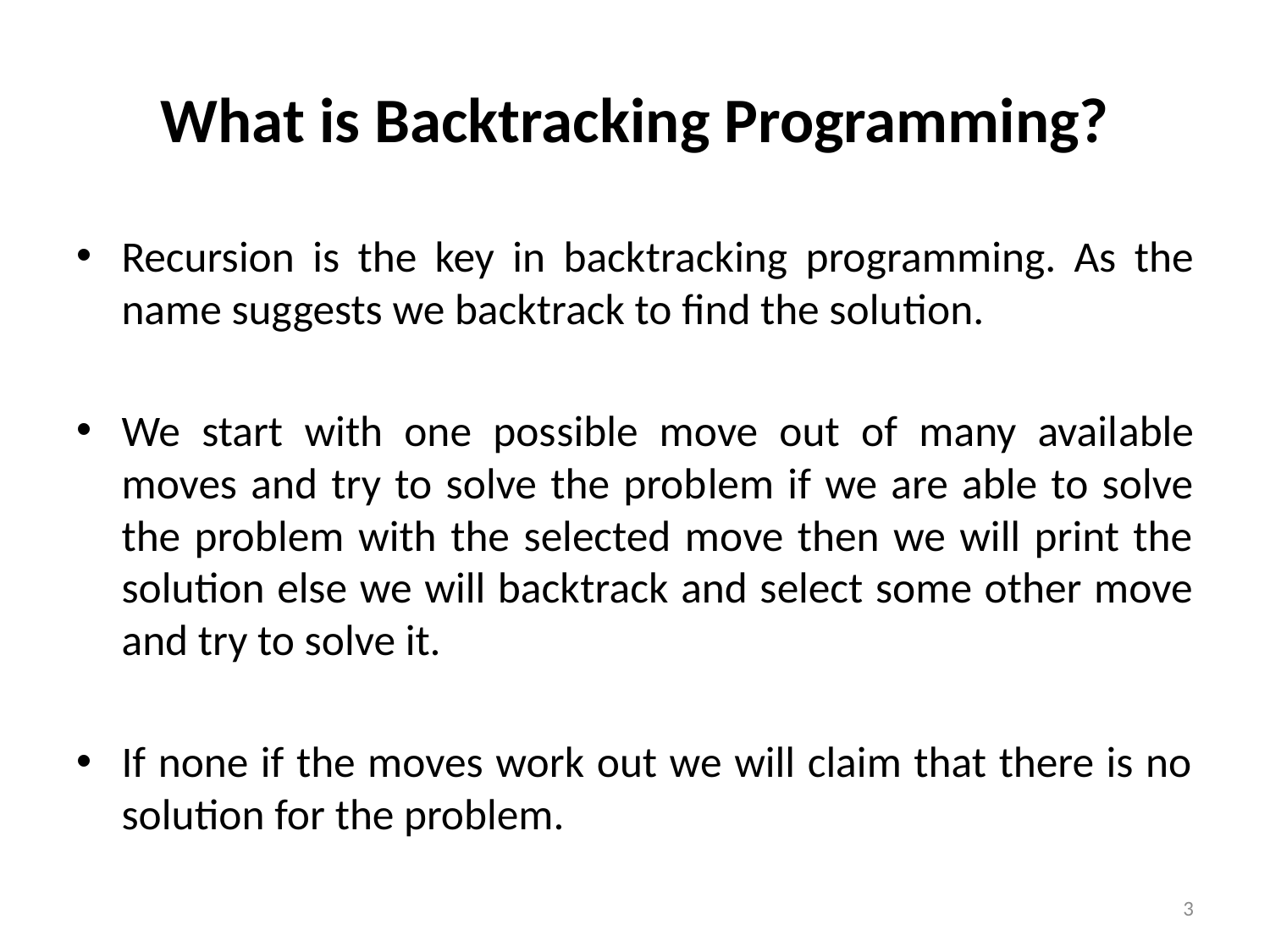

# What is Back­track­ing Programming?
Recur­sion is the key in back­track­ing pro­gram­ming. As the name sug­gests we back­track to find the solu­tion.

We start with one pos­si­ble move out of many avail­able moves and try to solve the prob­lem if we are able to solve the prob­lem with the selected move then we will print the solu­tion else we will back­track and select some other move and try to solve it.

If none if the moves work out we will claim that there is no solu­tion for the problem.
3